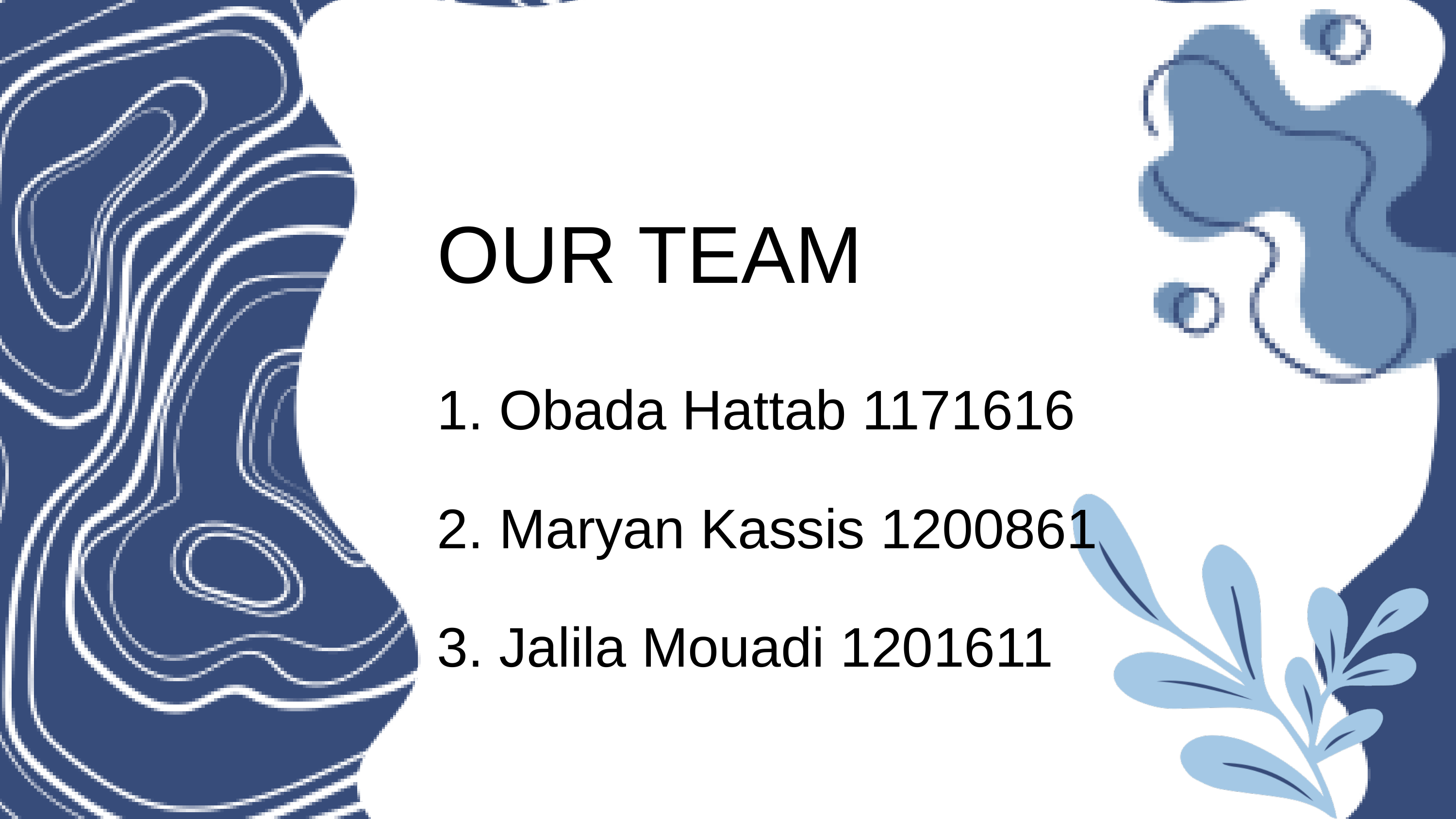

OUR TEAM
1. Obada Hattab 1171616
2. Maryan Kassis 1200861
3. Ja﻿lila Mouadi 1201611